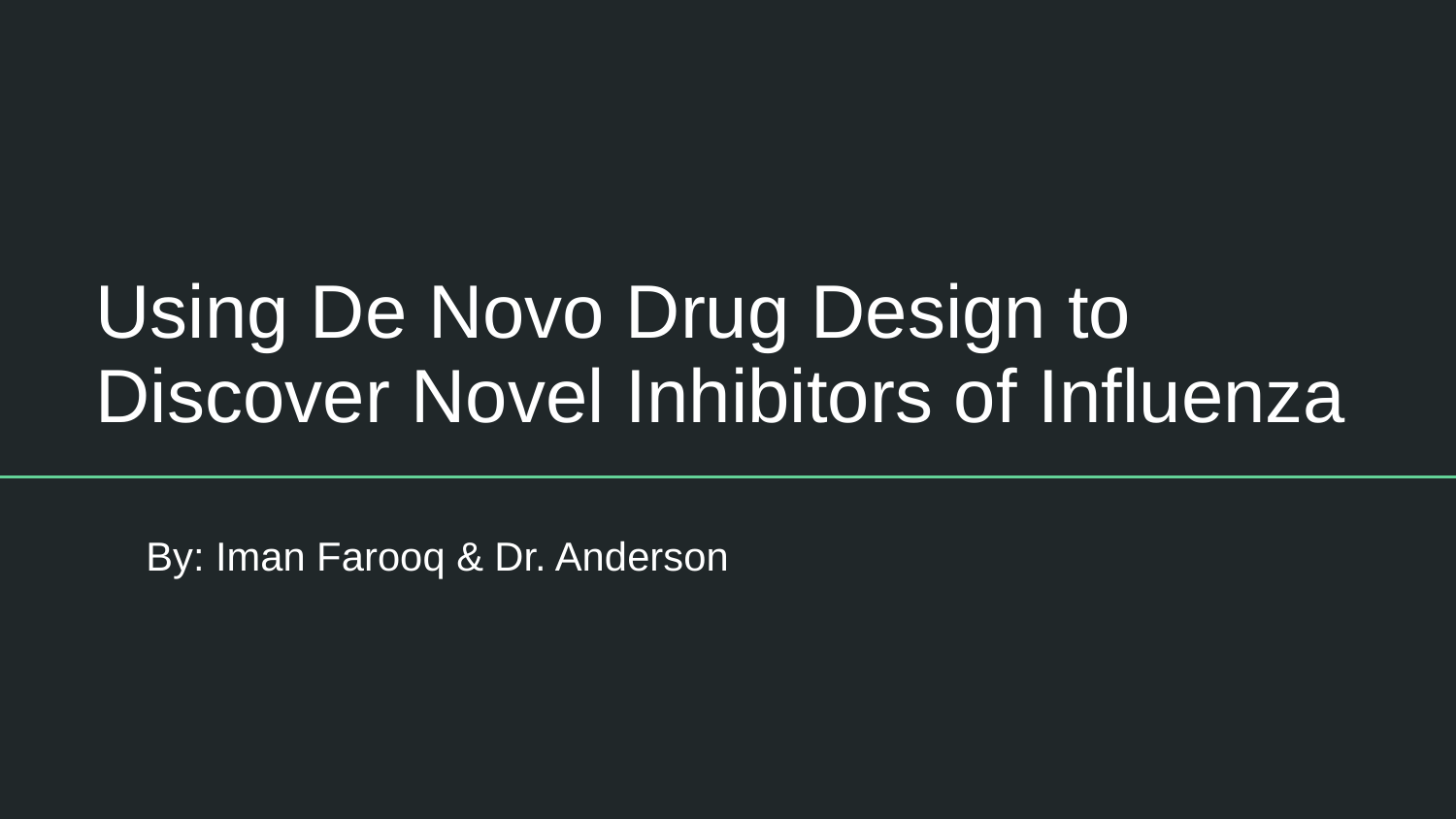

# Using De Novo Drug Design to Discover Novel Inhibitors of Influenza
By: Iman Farooq & Dr. Anderson